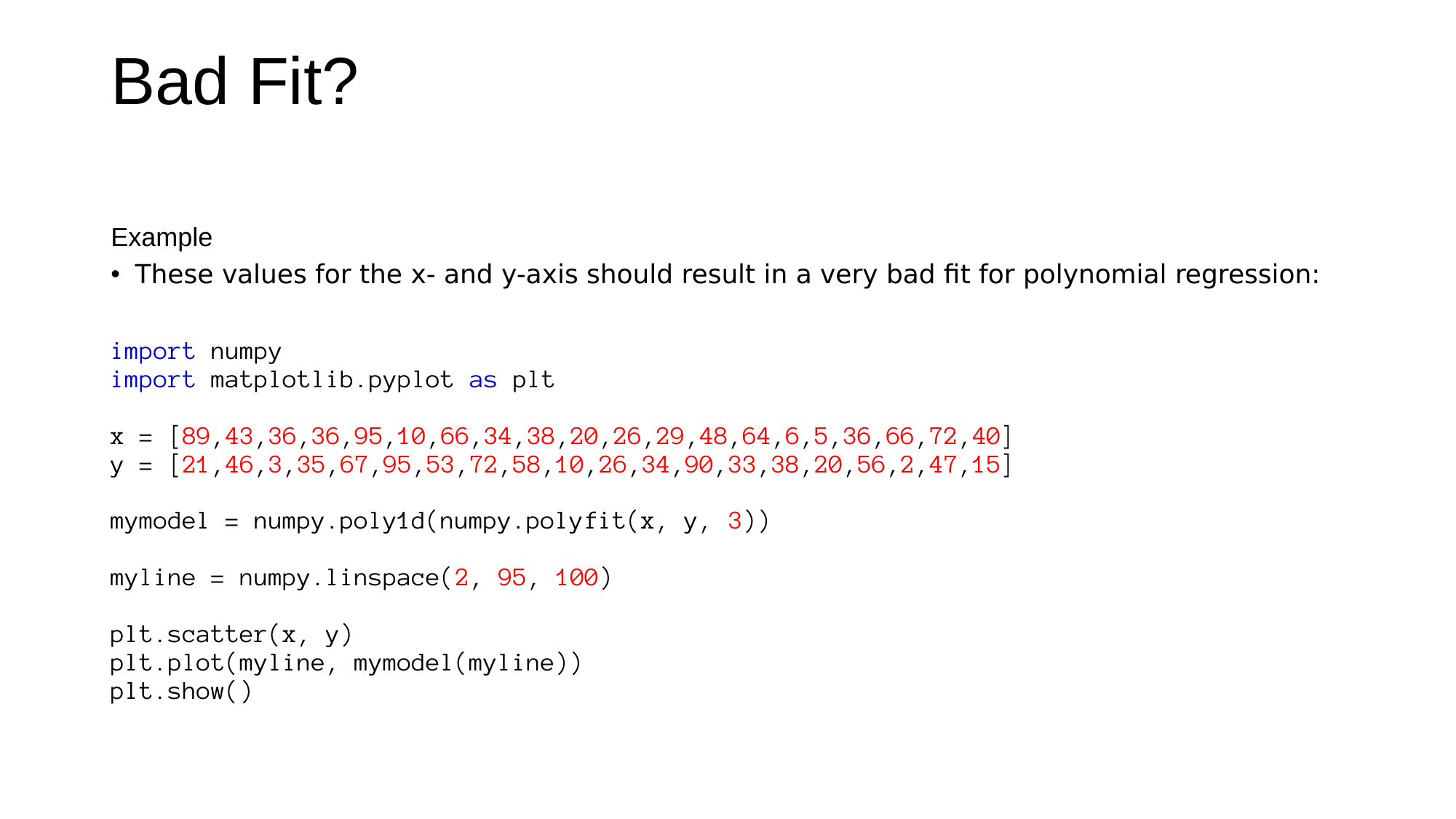

# Bad Fit?
Example
These values for the x- and y-axis should result in a very bad fit for polynomial regression:

import numpy
import matplotlib.pyplot as plt
x = [89,43,36,36,95,10,66,34,38,20,26,29,48,64,6,5,36,66,72,40]
y = [21,46,3,35,67,95,53,72,58,10,26,34,90,33,38,20,56,2,47,15]
mymodel = numpy.poly1d(numpy.polyfit(x, y, 3))
myline = numpy.linspace(2, 95, 100)
plt.scatter(x, y)
plt.plot(myline, mymodel(myline))
plt.show()